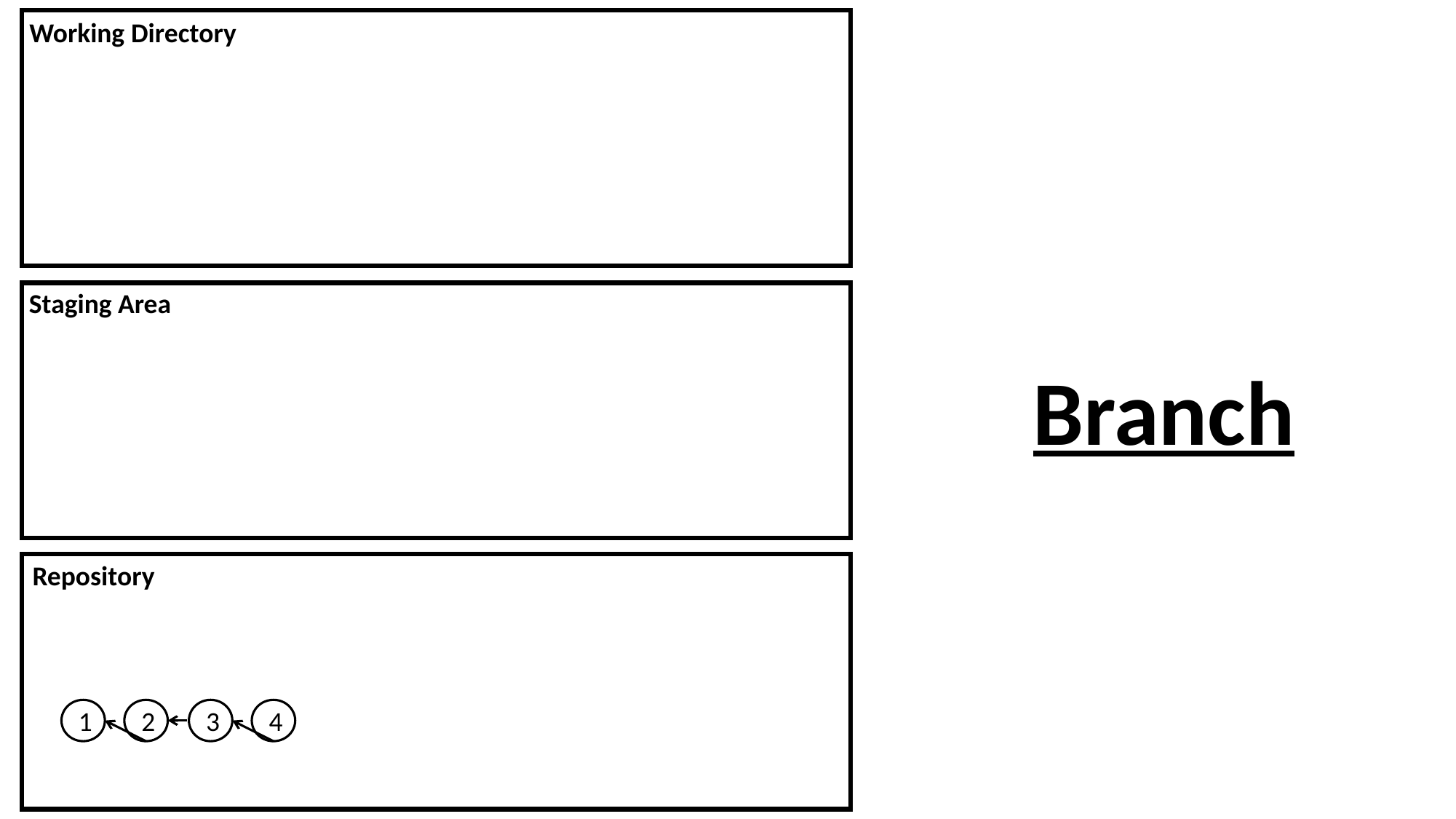

Working Directory

Staging Area

Branch
Repository

1
2
3
4